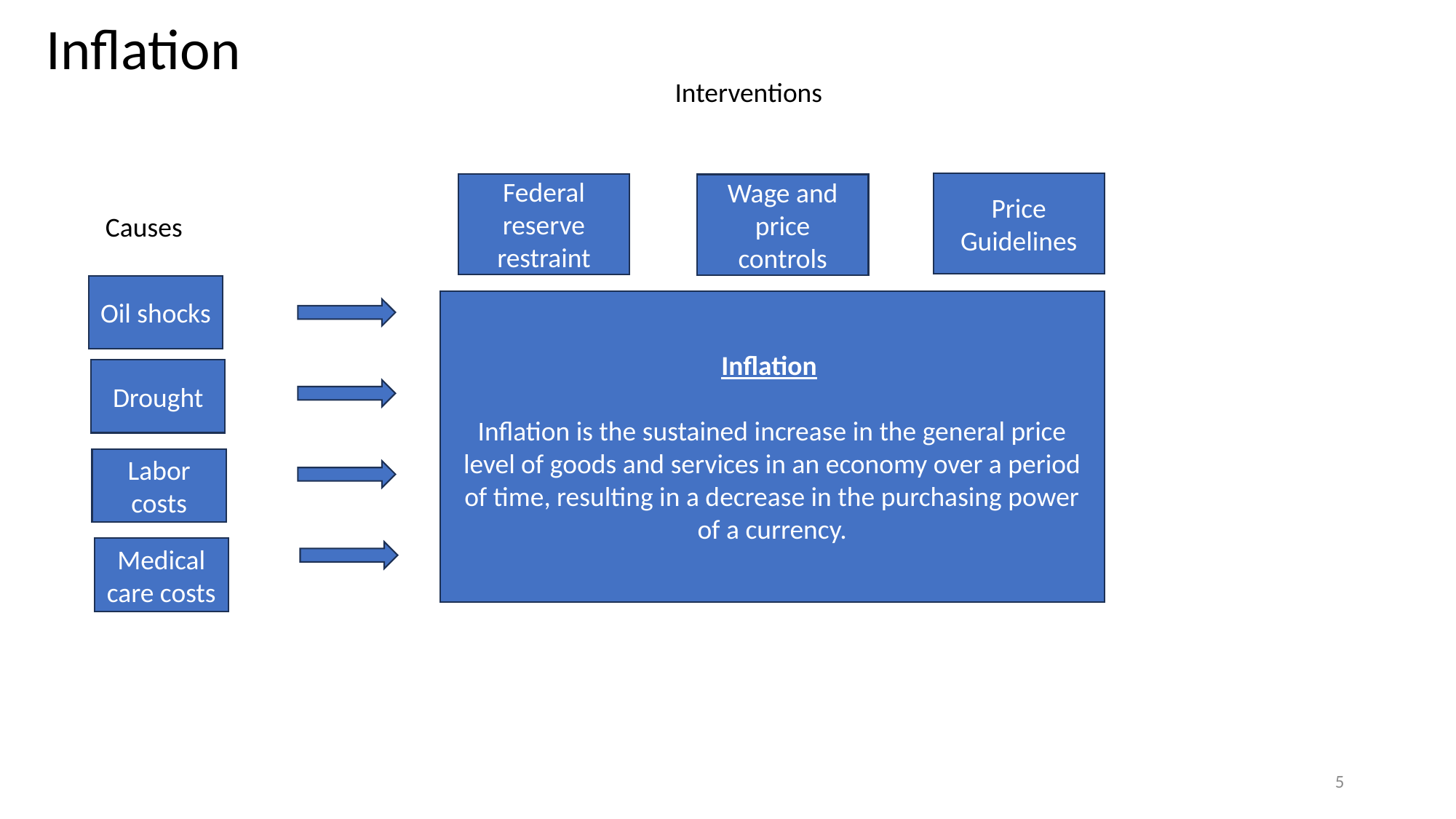

# Inflation
Interventions
Price Guidelines
Federal reserve restraint
Wage and price controls
Causes
Oil shocks
Inflation

Inflation is the sustained increase in the general price level of goods and services in an economy over a period of time, resulting in a decrease in the purchasing power of a currency.

Drought

Labor costs

Medical care costs

5